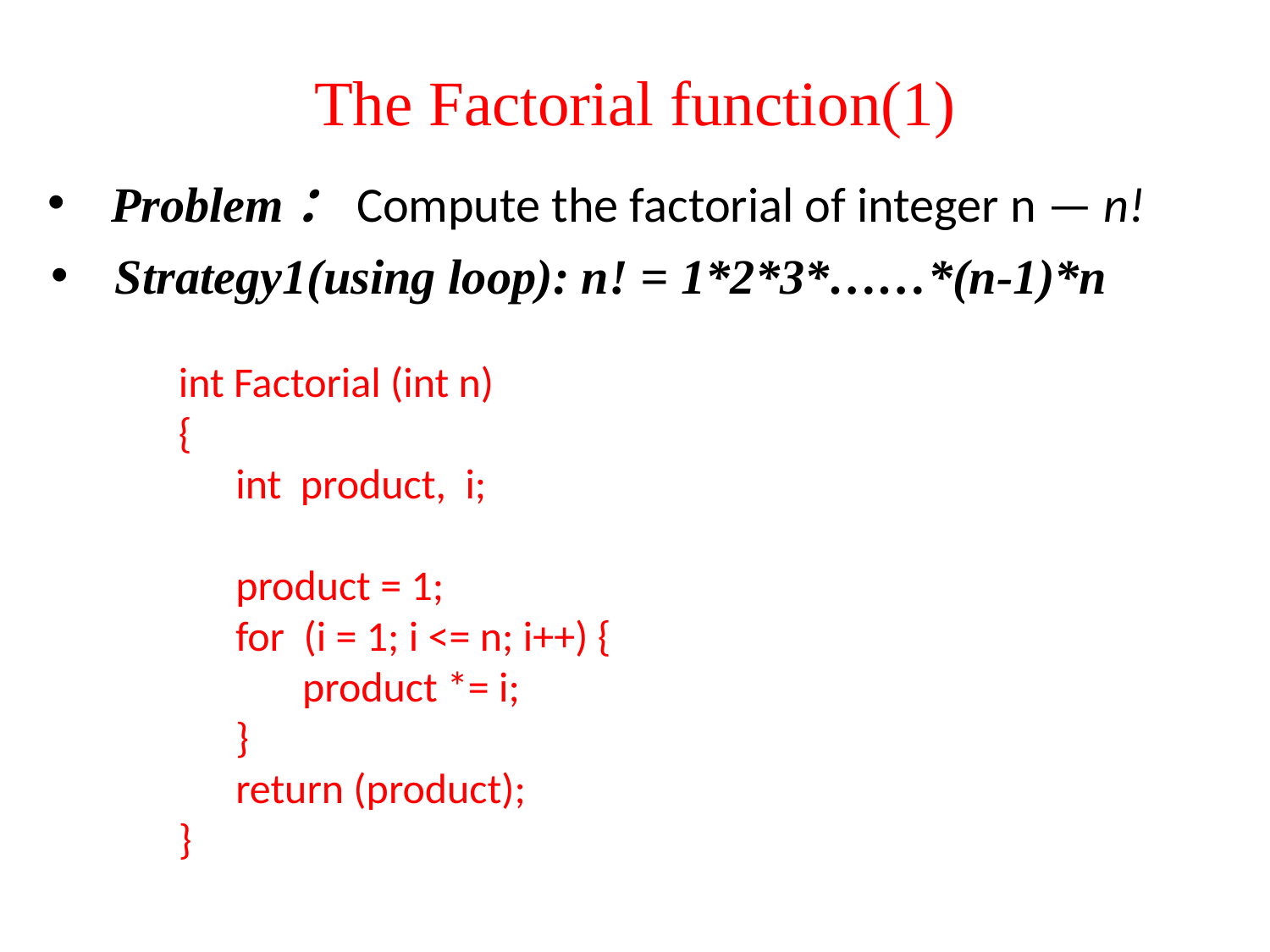

The Factorial function(1)
Problem：Compute the factorial of integer n — n!
Strategy1(using loop): n! = 1*2*3*……*(n-1)*n

int Factorial (int n)
{
      int  product,  i;

      product = 1;
      for  (i = 1; i <= n; i++) {
             product *= i;
      }
      return (product);
}